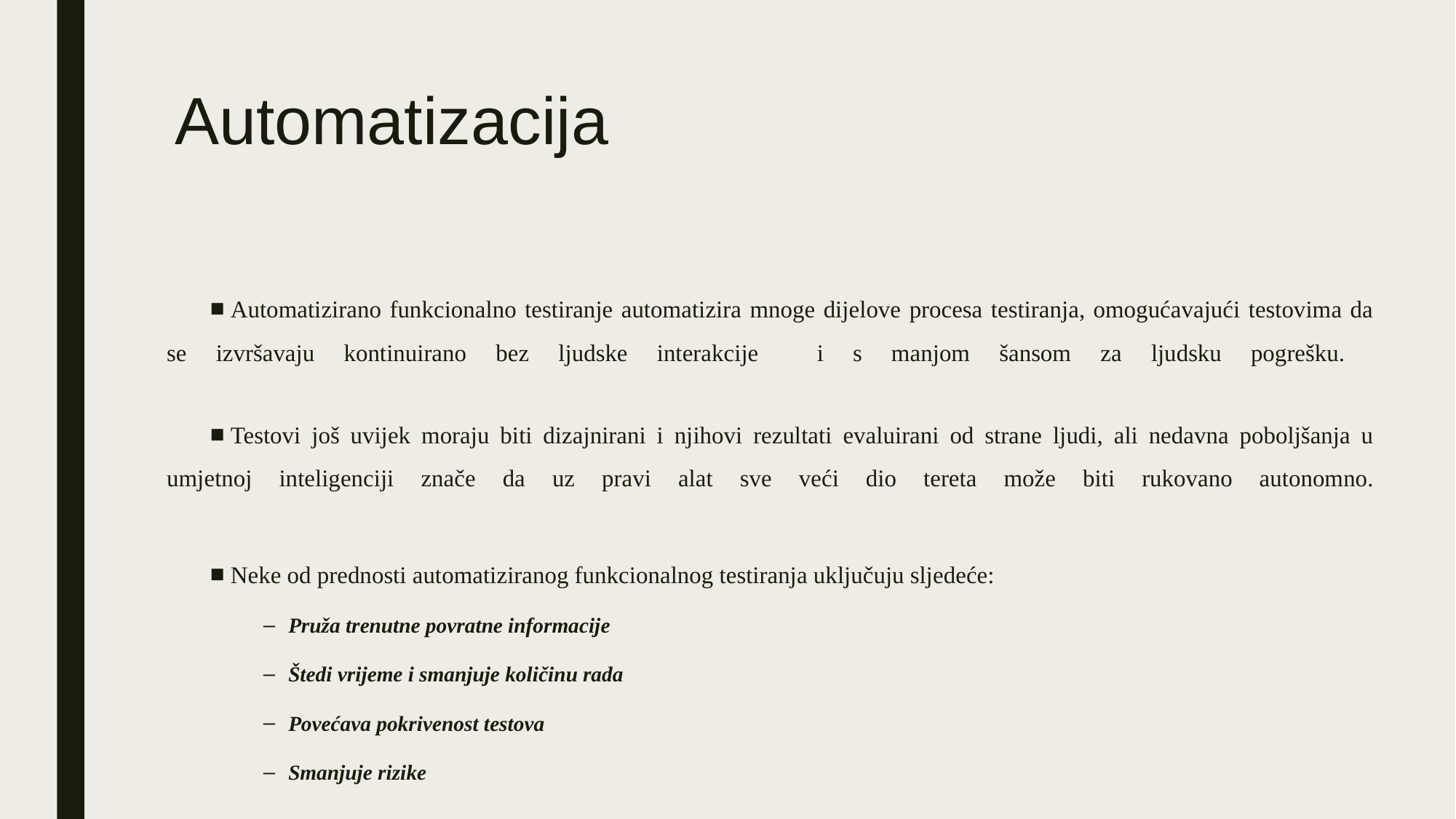

# Automatizacija
Automatizirano funkcionalno testiranje automatizira mnoge dijelove procesa testiranja, omogućavajući testovima da se izvršavaju kontinuirano bez ljudske interakcije  i s manjom šansom za ljudsku pogrešku.
Testovi još uvijek moraju biti dizajnirani i njihovi rezultati evaluirani od strane ljudi, ali nedavna poboljšanja u umjetnoj inteligenciji znače da uz pravi alat sve veći dio tereta može biti rukovano autonomno.
Neke od prednosti automatiziranog funkcionalnog testiranja uključuju sljedeće:
Pruža trenutne povratne informacije
Štedi vrijeme i smanjuje količinu rada
Povećava pokrivenost testova
Smanjuje rizike